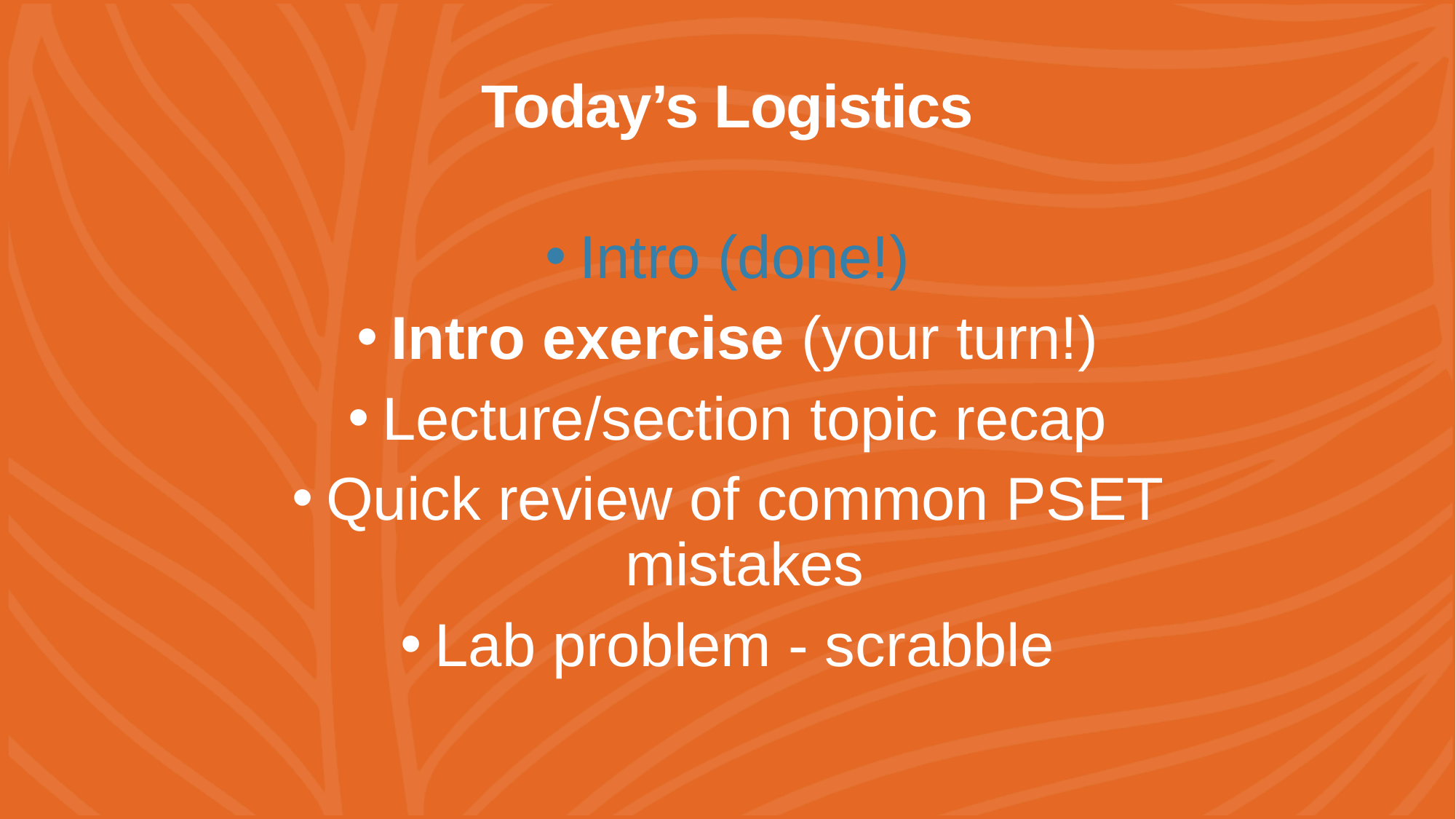

# Today’s Logistics
Intro (done!)
Intro exercise (your turn!)
Lecture/section topic recap
Quick review of common PSET mistakes
Lab problem - scrabble